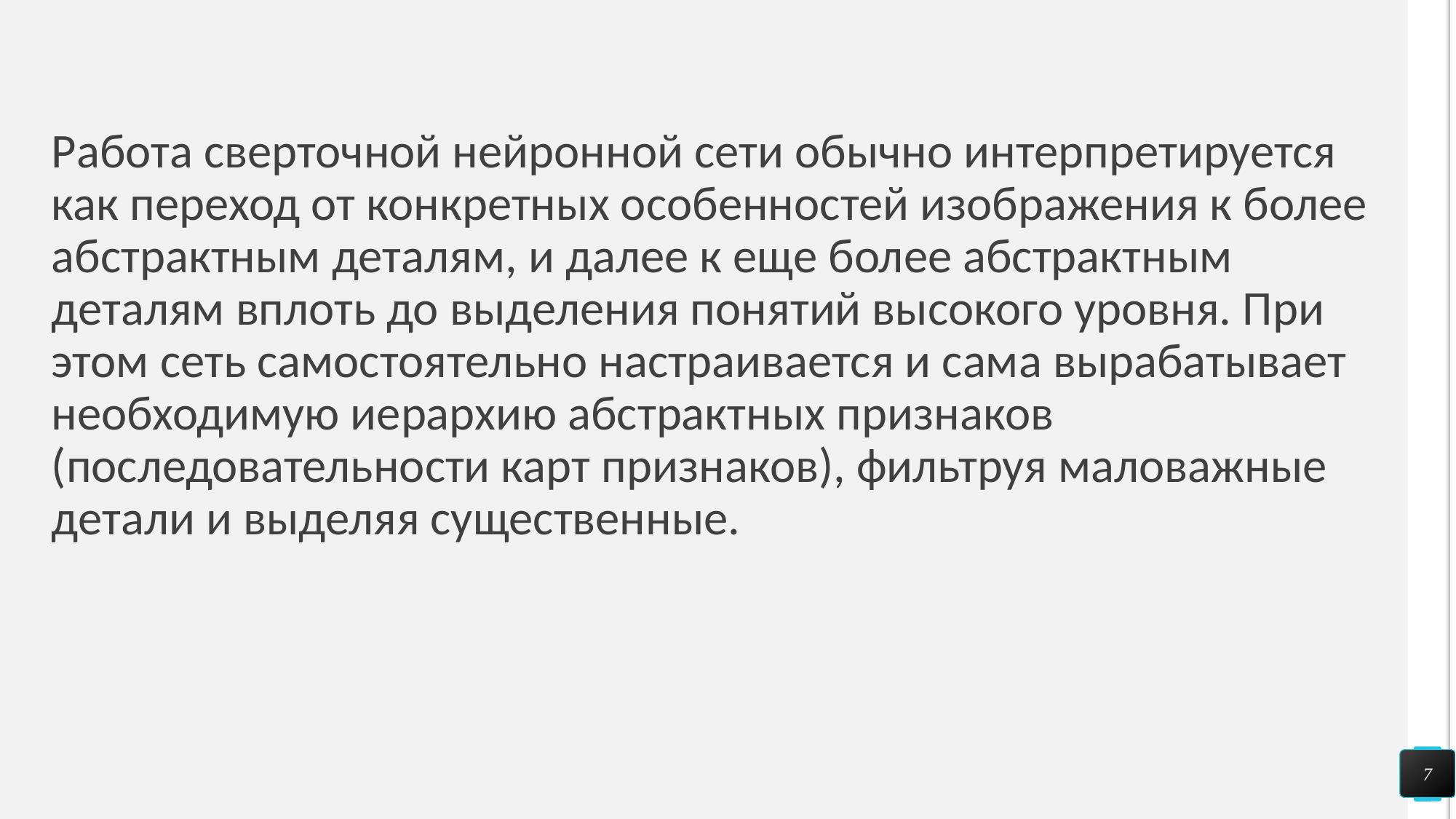

#
Работа сверточной нейронной сети обычно интерпретируется как переход от конкретных особенностей изображения к более абстрактным деталям, и далее к еще более абстрактным деталям вплоть до выделения понятий высокого уровня. При этом сеть самостоятельно настраивается и сама вырабатывает необходимую иерархию абстрактных признаков (последовательности карт признаков), фильтруя маловажные детали и выделяя существенные.
7